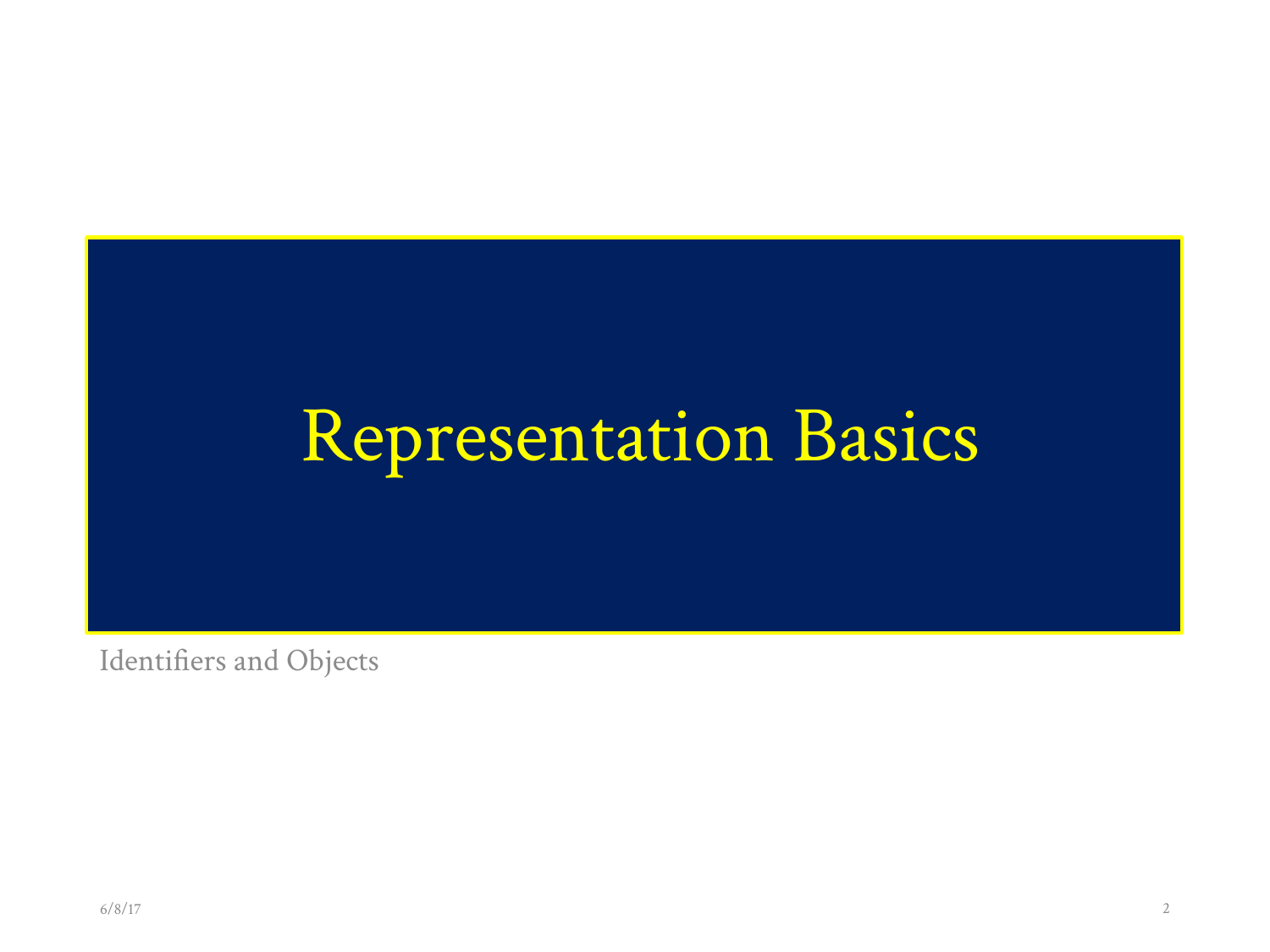

# Representation Basics
Identifiers and Objects
6/8/17
2